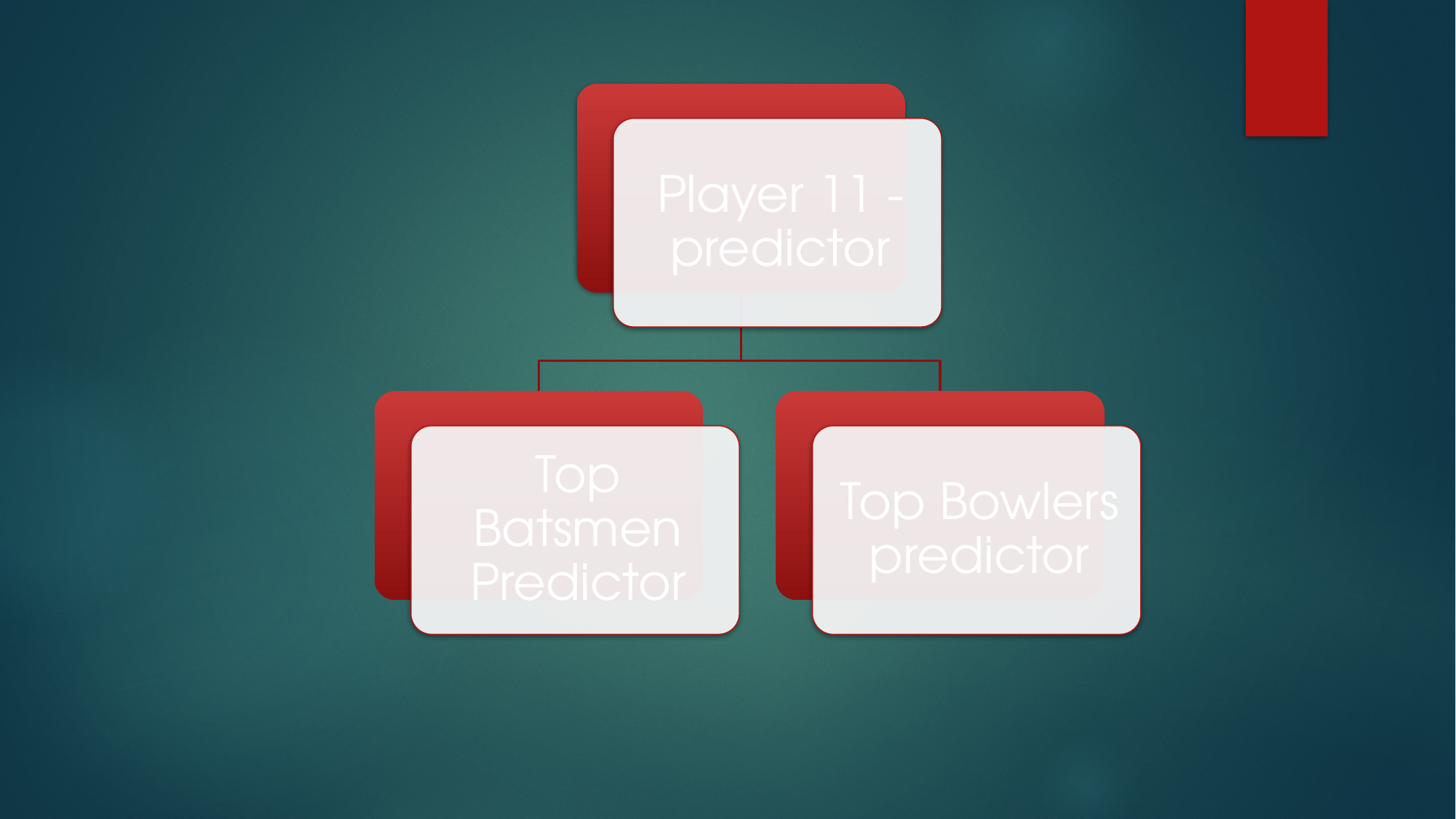

Player 11 - predictor
Top Batsmen Predictor
Top Bowlers predictor